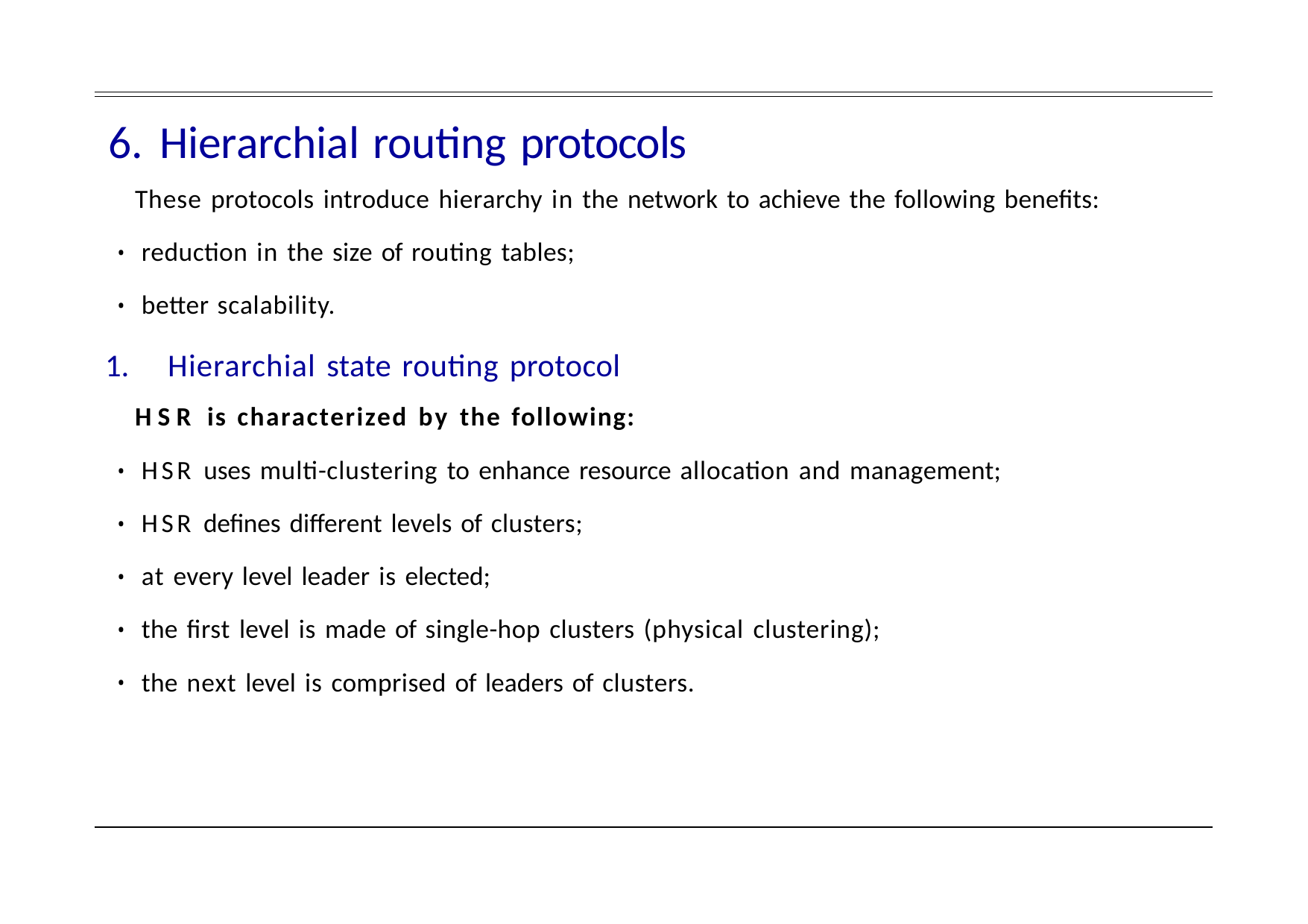

Hierarchial routing protocols
These protocols introduce hierarchy in the network to achieve the following benefits:
reduction in the size of routing tables;
better scalability.
Hierarchial state routing protocol
HSR is characterized by the following:
HSR uses multi-clustering to enhance resource allocation and management;
HSR defines different levels of clusters;
at every level leader is elected;
the first level is made of single-hop clusters (physical clustering);
the next level is comprised of leaders of clusters.